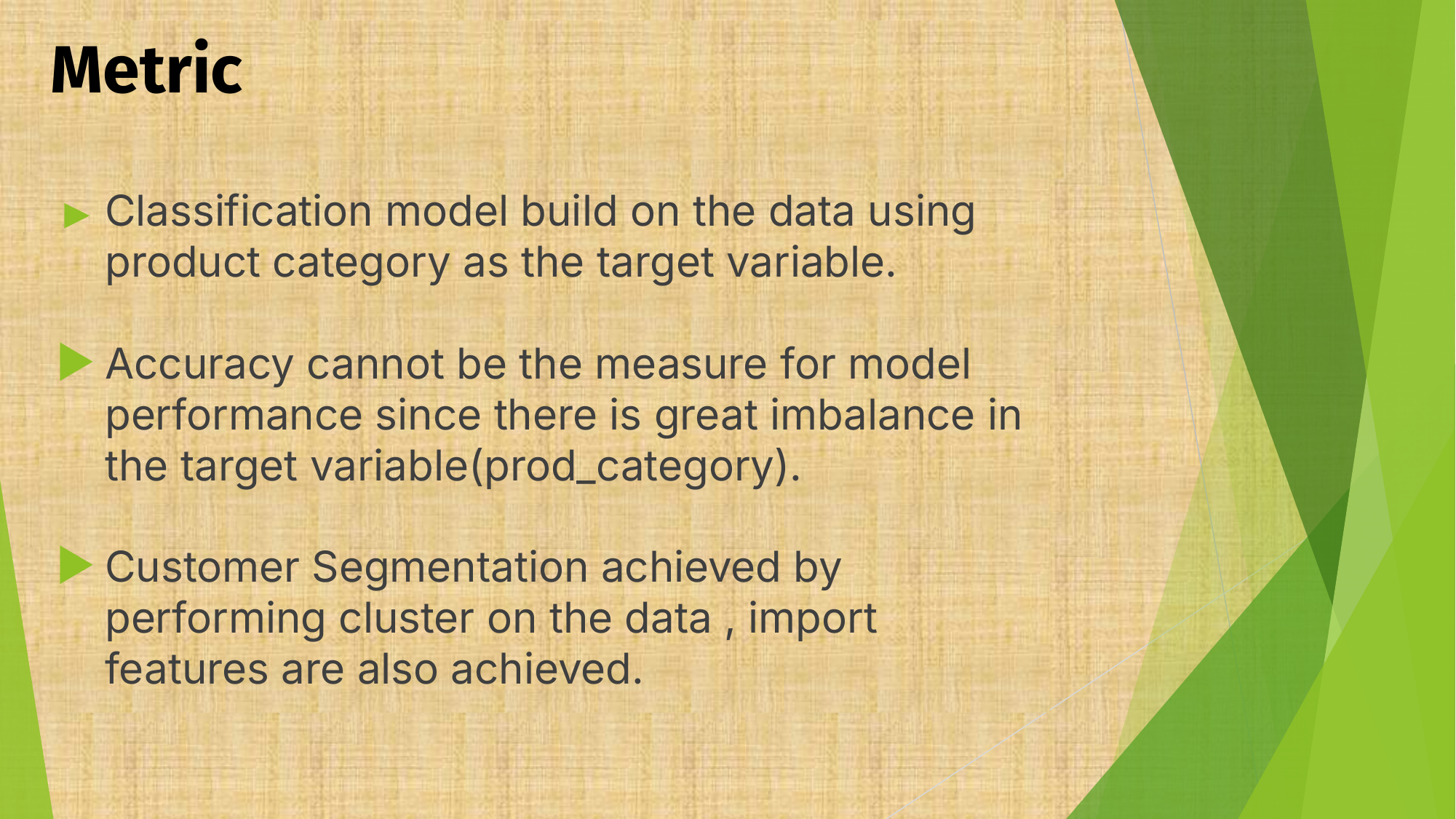

# Metric
Classification model build on the data using product category as the target variable.
Accuracy cannot be the measure for model performance since there is great imbalance in the target variable(prod_category).

Customer Segmentation achieved by performing cluster on the data , import features are also achieved.